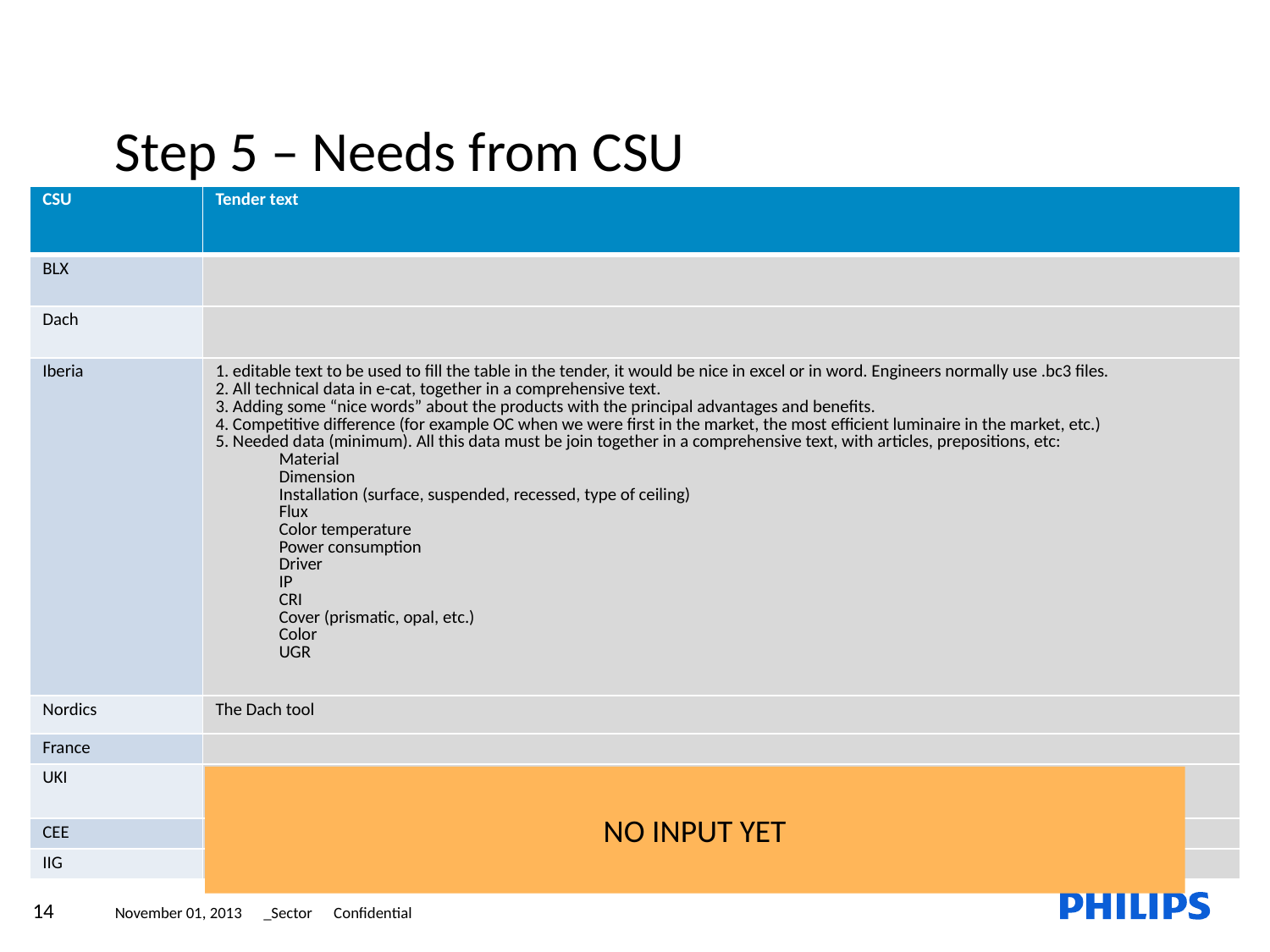

Step 5 – Needs from CSU

| CSU | Tender text |
| --- | --- |
| BLX |  |
| Dach |  |
| Iberia | 1. editable text to be used to fill the table in the tender, it would be nice in excel or in word. Engineers normally use .bc3 files. 2. All technical data in e-cat, together in a comprehensive text. 3. Adding some “nice words” about the products with the principal advantages and benefits. 4. Competitive difference (for example OC when we were first in the market, the most efficient luminaire in the market, etc.) 5. Needed data (minimum). All this data must be join together in a comprehensive text, with articles, prepositions, etc: Material Dimension Installation (surface, suspended, recessed, type of ceiling) Flux Color temperature Power consumption Driver IP CRI Cover (prismatic, opal, etc.) Color UGR |
| Nordics | The Dach tool |
| France |  |
| UKI |  |
| CEE |  |
| IIG |  |

NO INPUT YET